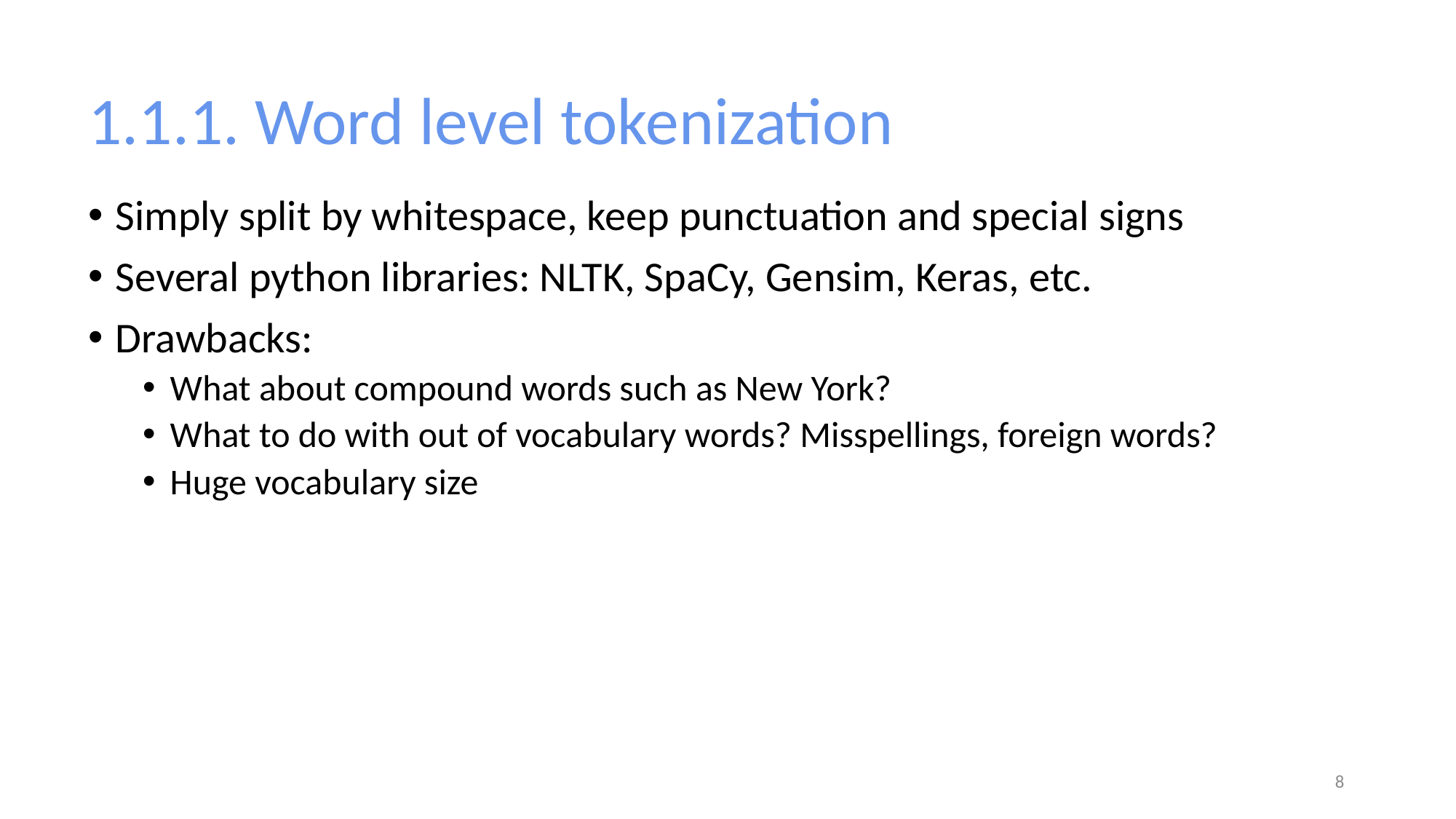

# 1.1.1. Word level tokenization
Simply split by whitespace, keep punctuation and special signs
Several python libraries: NLTK, SpaCy, Gensim, Keras, etc.
Drawbacks:
What about compound words such as New York?
What to do with out of vocabulary words? Misspellings, foreign words?
Huge vocabulary size

8